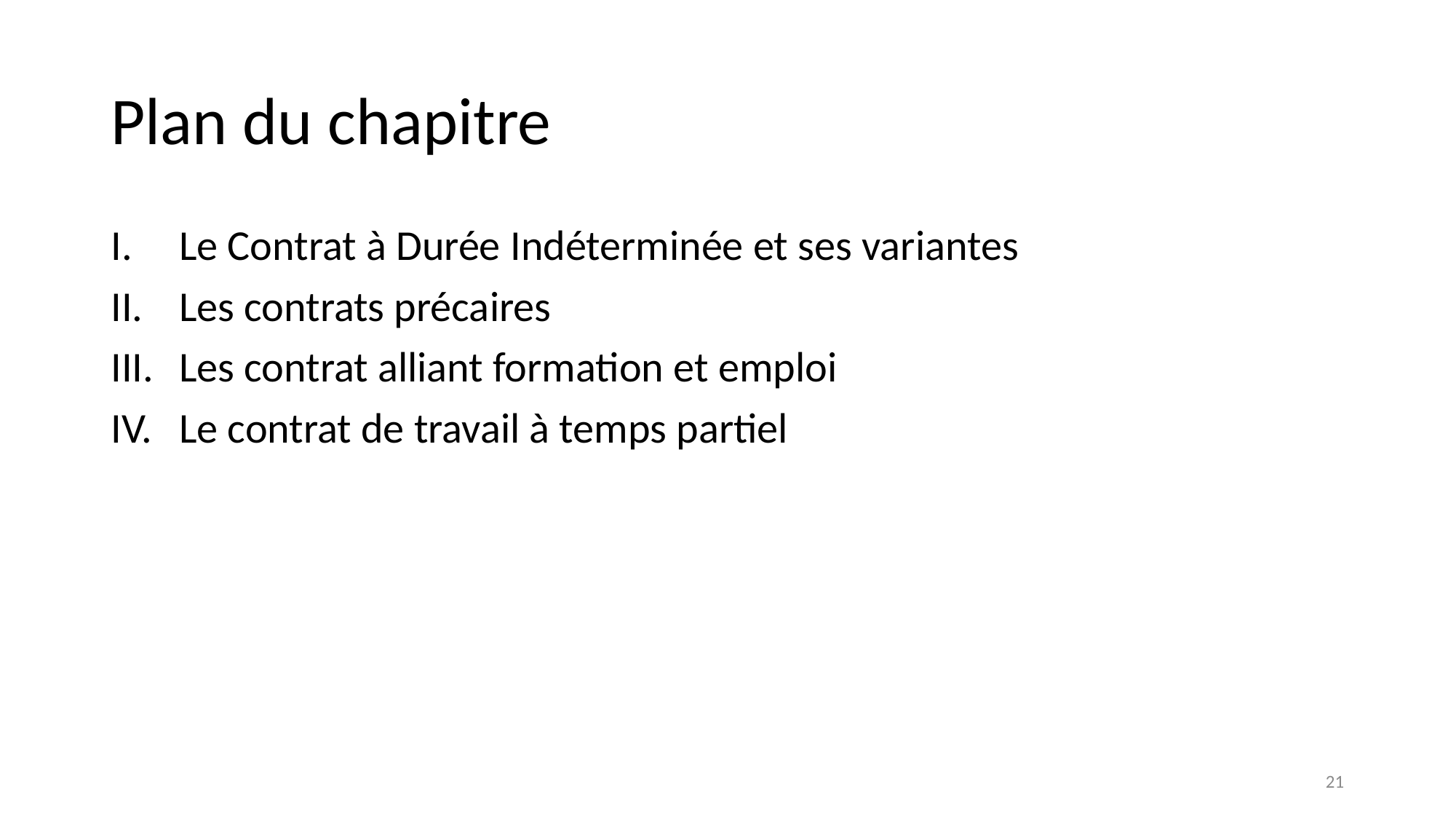

# Plan du chapitre
Le Contrat à Durée Indéterminée et ses variantes
Les contrats précaires
Les contrat alliant formation et emploi
Le contrat de travail à temps partiel
21